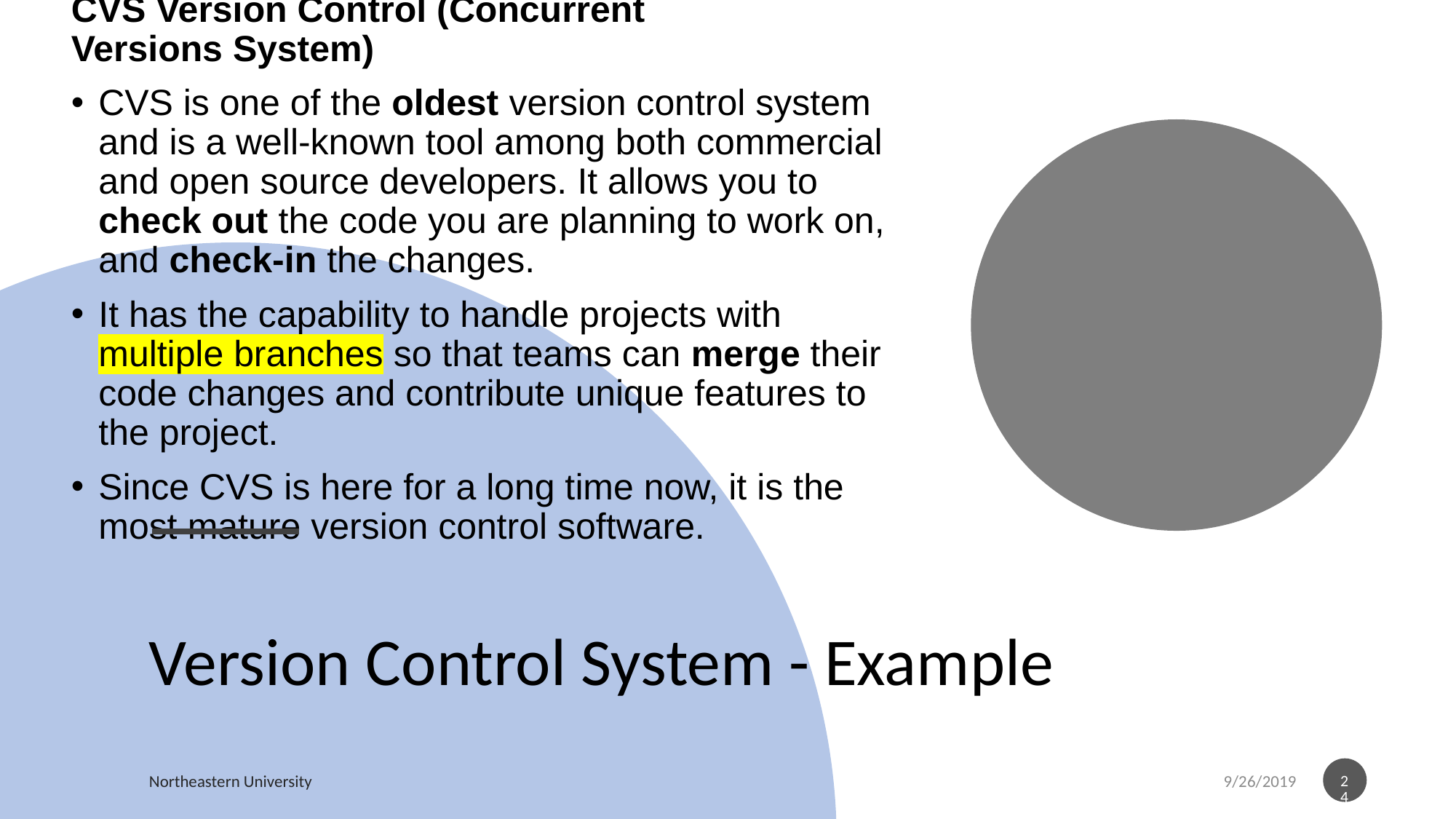

CVS Version Control (Concurrent Versions System)
CVS is one of the oldest version control system and is a well-known tool among both commercial and open source developers. It allows you to check out the code you are planning to work on, and check-in the changes.
It has the capability to handle projects with multiple branches so that teams can merge their code changes and contribute unique features to the project.
Since CVS is here for a long time now, it is the most mature version control software.

# Version Control System - Example
24
Northeastern University
9/26/2019